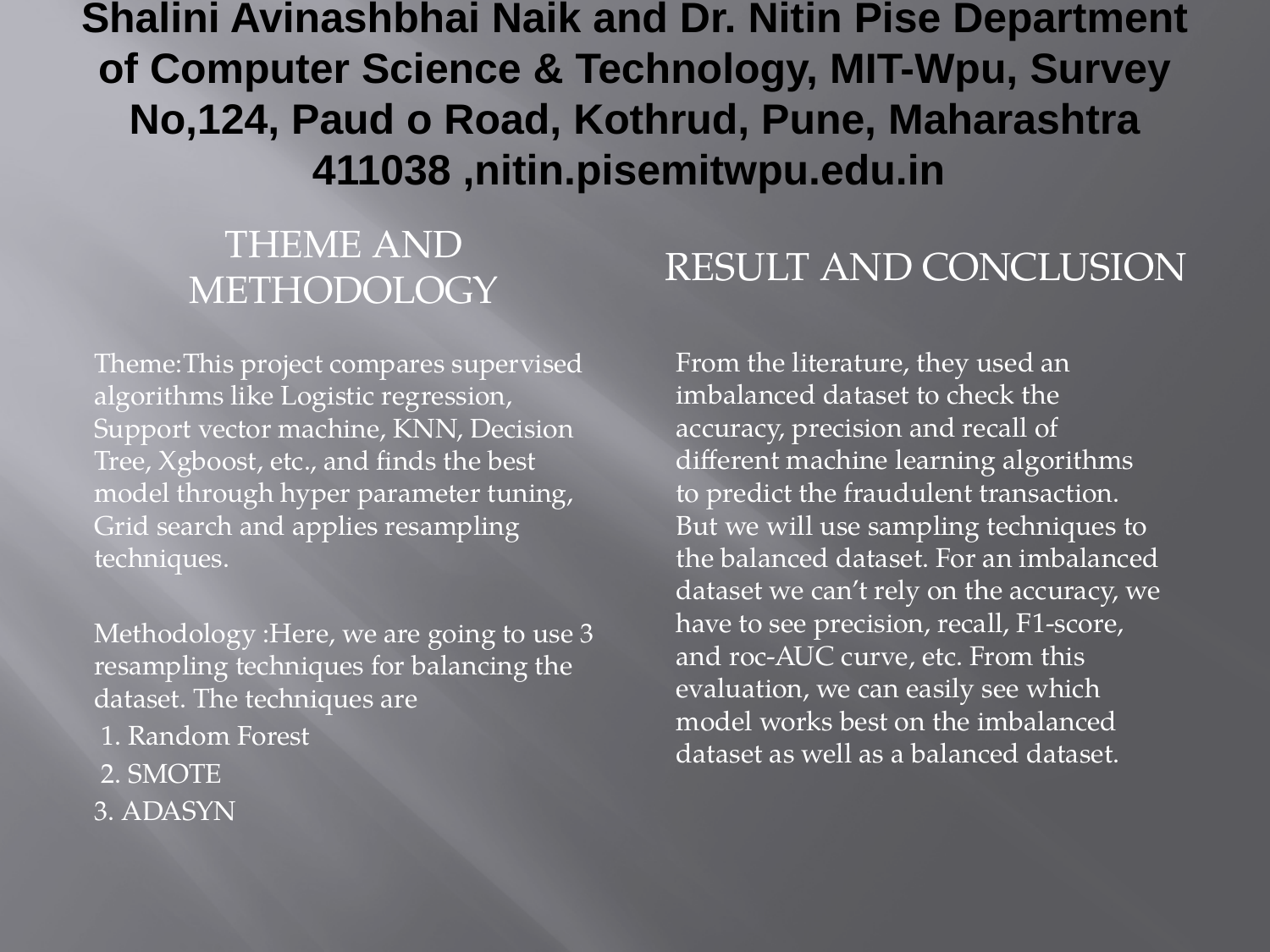

# Shalini Avinashbhai Naik and Dr. Nitin Pise Department of Computer Science & Technology, MIT-Wpu, Survey No,124, Paud o Road, Kothrud, Pune, Maharashtra 411038 ,nitin.pisemitwpu.edu.in
Theme and methodology
Result and conclusion

Theme:This project compares supervised algorithms like Logistic regression, Support vector machine, KNN, Decision Tree, Xgboost, etc., and finds the best model through hyper parameter tuning, Grid search and applies resampling techniques.

Methodology :Here, we are going to use 3 resampling techniques for balancing the dataset. The techniques are
 1. Random Forest
 2. SMOTE
3. ADASYN
From the literature, they used an imbalanced dataset to check the accuracy, precision and recall of different machine learning algorithms to predict the fraudulent transaction. But we will use sampling techniques to the balanced dataset. For an imbalanced dataset we can’t rely on the accuracy, we have to see precision, recall, F1-score, and roc-AUC curve, etc. From this evaluation, we can easily see which model works best on the imbalanced dataset as well as a balanced dataset.